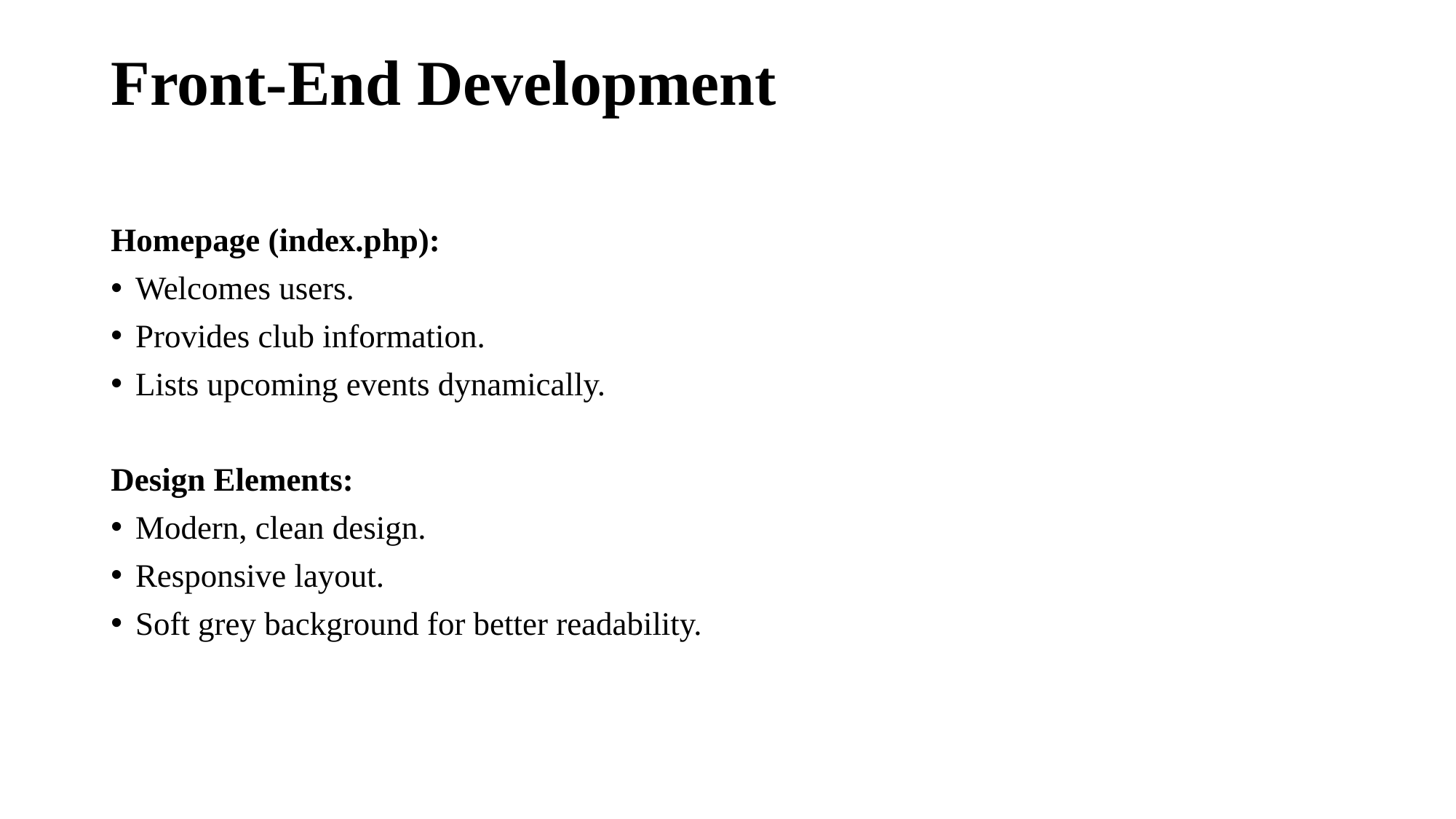

# Front-End Development
Homepage (index.php):
Welcomes users.
Provides club information.
Lists upcoming events dynamically.

Design Elements:
Modern, clean design.
Responsive layout.
Soft grey background for better readability.